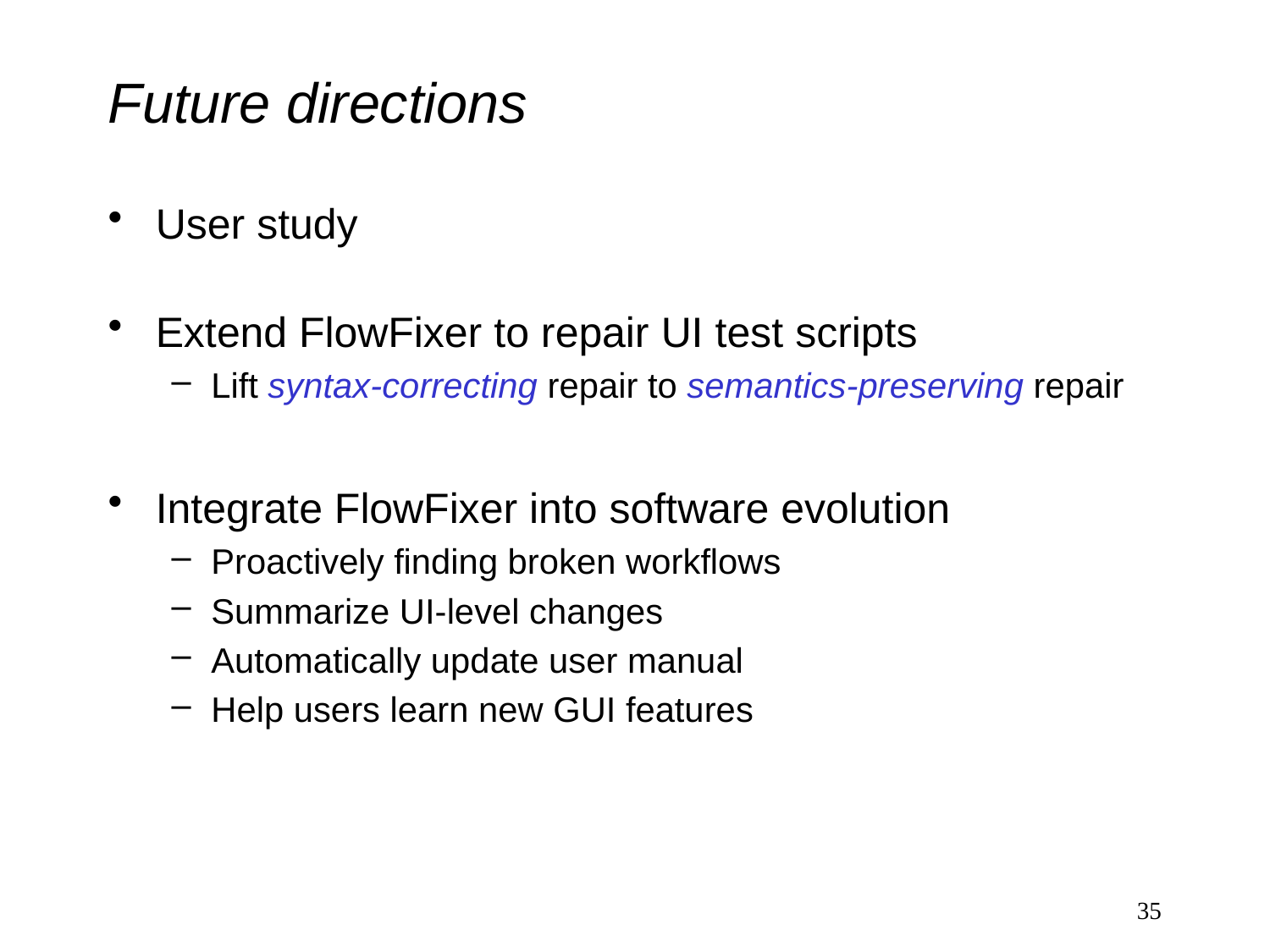

# Future directions
User study

Extend FlowFixer to repair UI test scripts
Lift syntax-correcting repair to semantics-preserving repair

Integrate FlowFixer into software evolution
Proactively finding broken workflows
Summarize UI-level changes
Automatically update user manual
Help users learn new GUI features
35